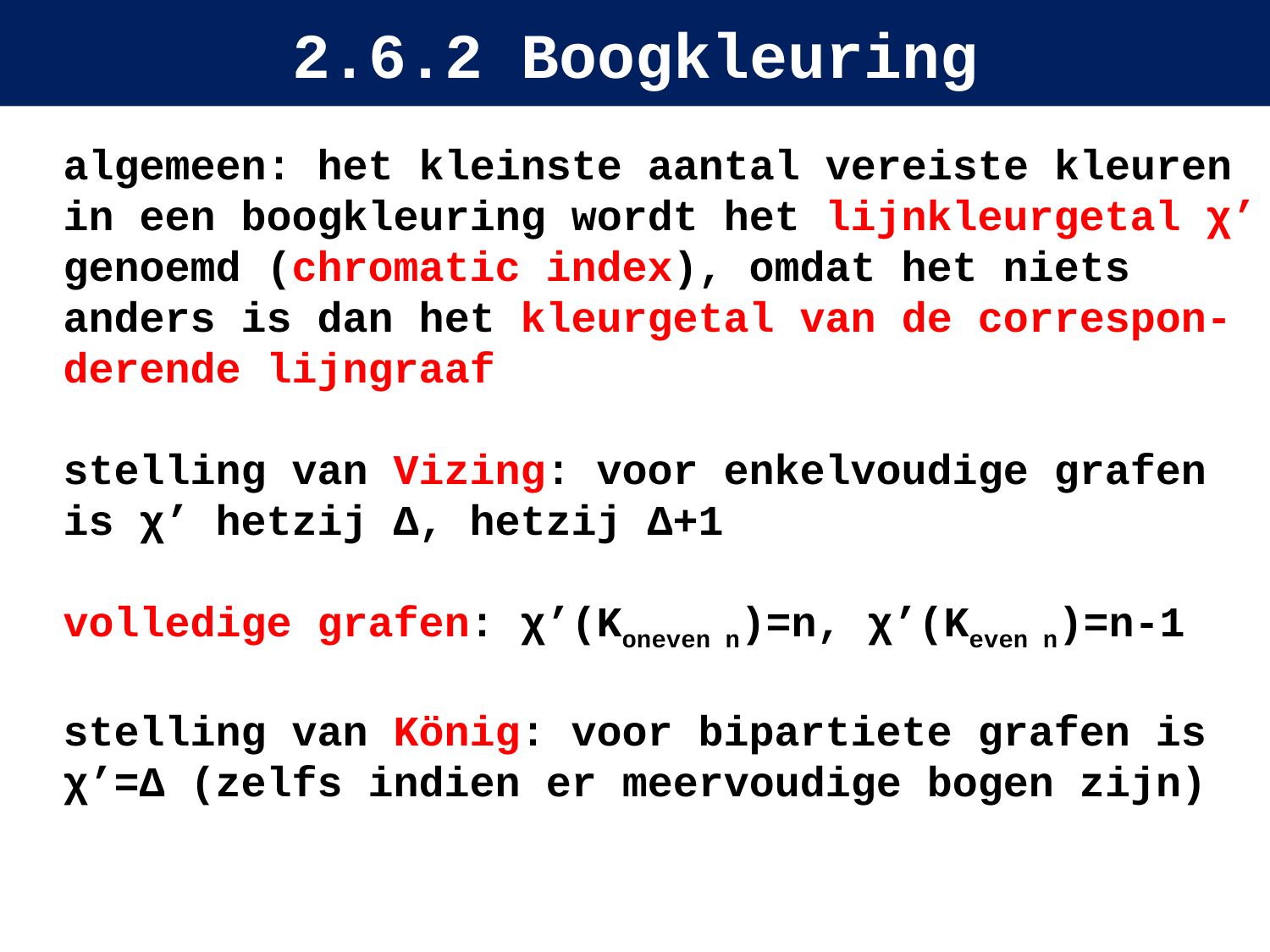

# 2.6.2 Boogkleuring

algemeen: het kleinste aantal vereiste kleuren in een boogkleuring wordt het lijnkleurgetal χ’ genoemd (chromatic index), omdat het niets anders is dan het kleurgetal van de correspon-derende lijngraaf

stelling van Vizing: voor enkelvoudige grafen is χ’ hetzij Δ, hetzij Δ+1

volledige grafen: χ’(Koneven n)=n, χ’(Keven n)=n-1

stelling van König: voor bipartiete grafen is χ’=Δ (zelfs indien er meervoudige bogen zijn)